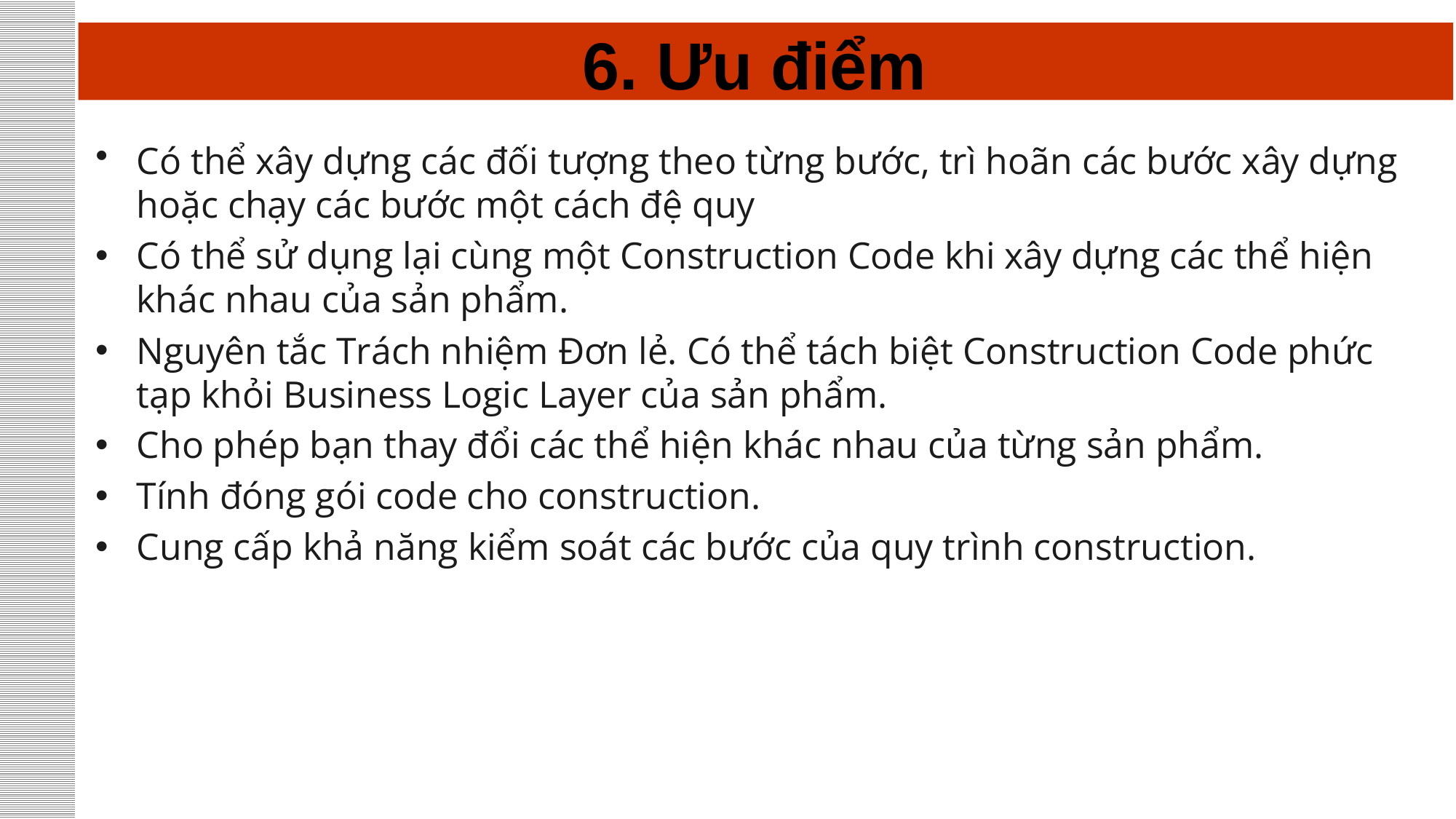

# 6. Ưu điểm
Có thể xây dựng các đối tượng theo từng bước, trì hoãn các bước xây dựng hoặc chạy các bước một cách đệ quy
Có thể sử dụng lại cùng một Construction Code khi xây dựng các thể hiện khác nhau của sản phẩm.
Nguyên tắc Trách nhiệm Đơn lẻ. Có thể tách biệt Construction Code phức tạp khỏi Business Logic Layer của sản phẩm.
Cho phép bạn thay đổi các thể hiện khác nhau của từng sản phẩm.
Tính đóng gói code cho construction.
Cung cấp khả năng kiểm soát các bước của quy trình construction.